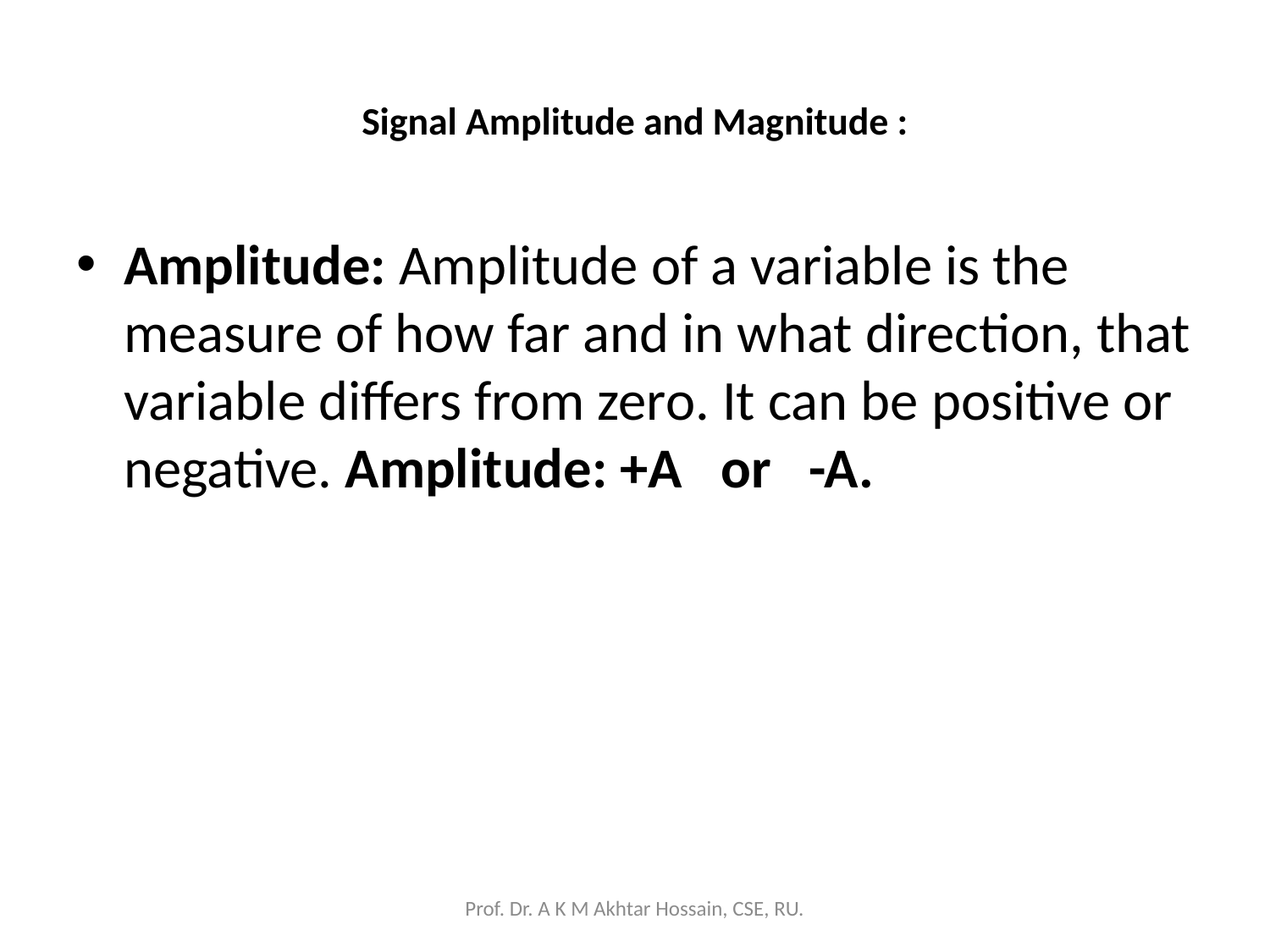

# Signal Amplitude and Magnitude :
Amplitude: Amplitude of a variable is the measure of how far and in what direction, that variable differs from zero. It can be positive or negative. Amplitude: +A   or   -A.

Prof. Dr. A K M Akhtar Hossain, CSE, RU.